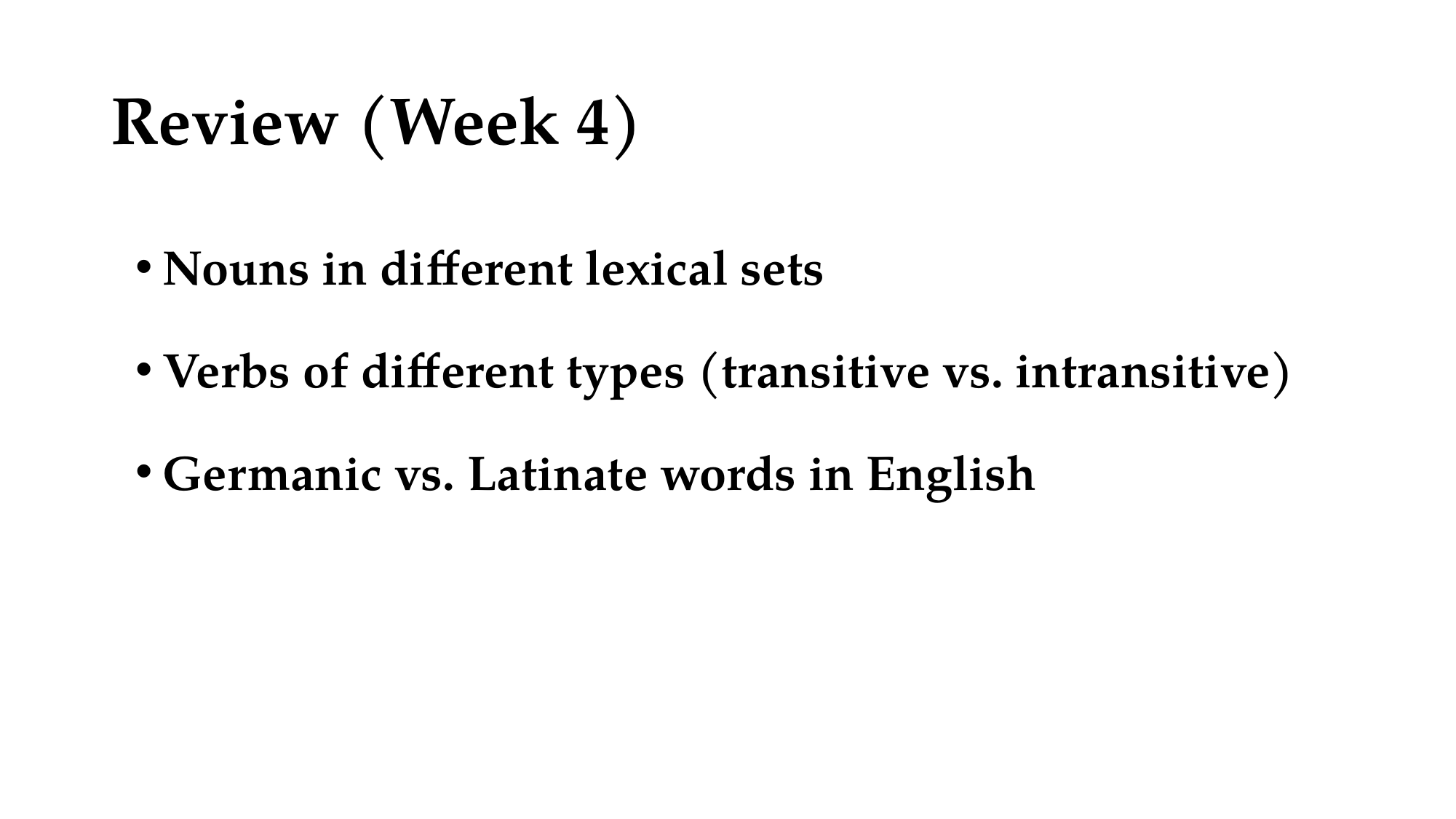

# Review (Week 4)
Nouns in different lexical sets
Verbs of different types (transitive vs. intransitive)
Germanic vs. Latinate words in English